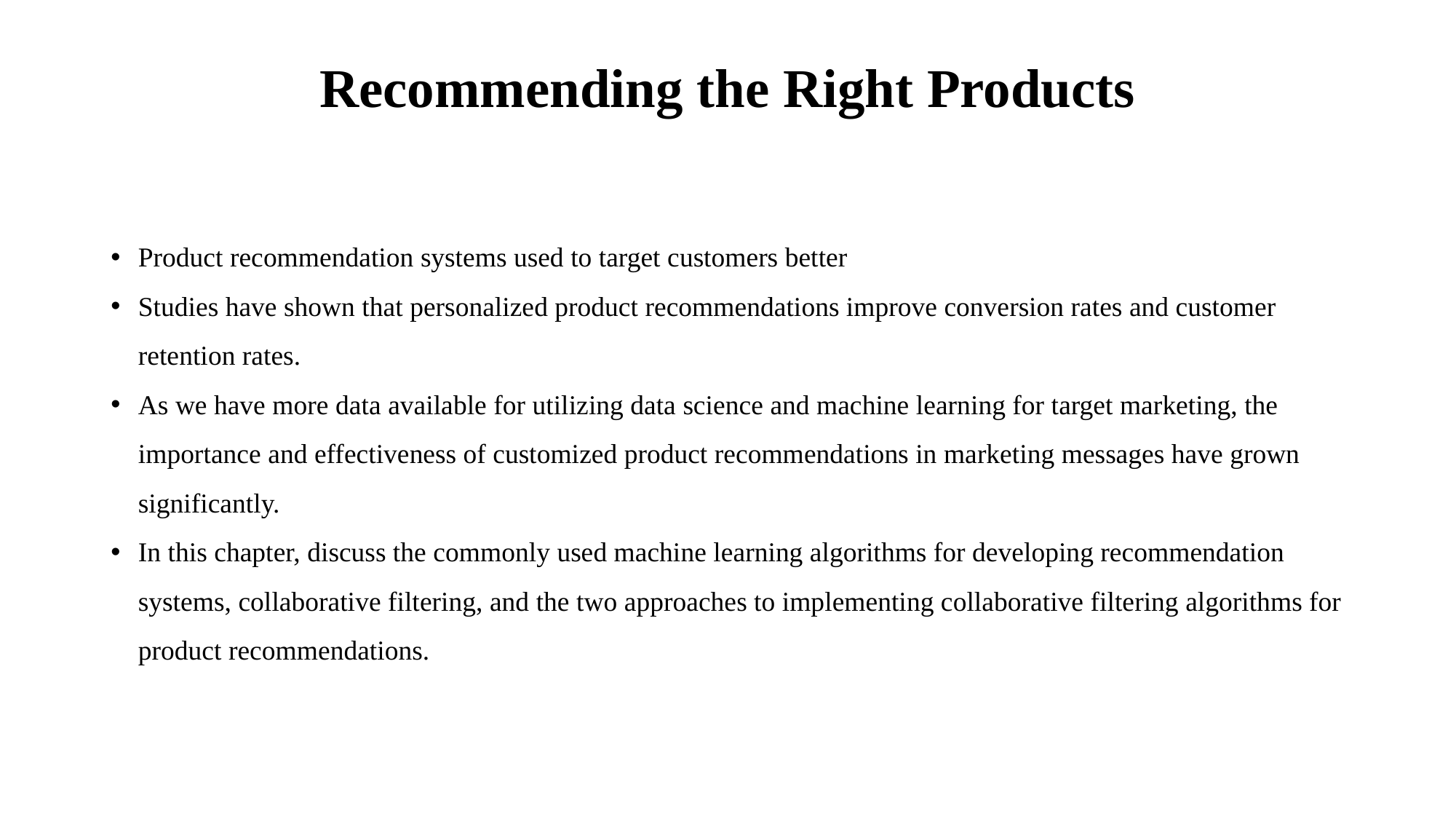

# Recommending the Right Products
Product recommendation systems used to target customers better
Studies have shown that personalized product recommendations improve conversion rates and customer retention rates.
As we have more data available for utilizing data science and machine learning for target marketing, the importance and effectiveness of customized product recommendations in marketing messages have grown significantly.
In this chapter, discuss the commonly used machine learning algorithms for developing recommendation systems, collaborative filtering, and the two approaches to implementing collaborative filtering algorithms for product recommendations.